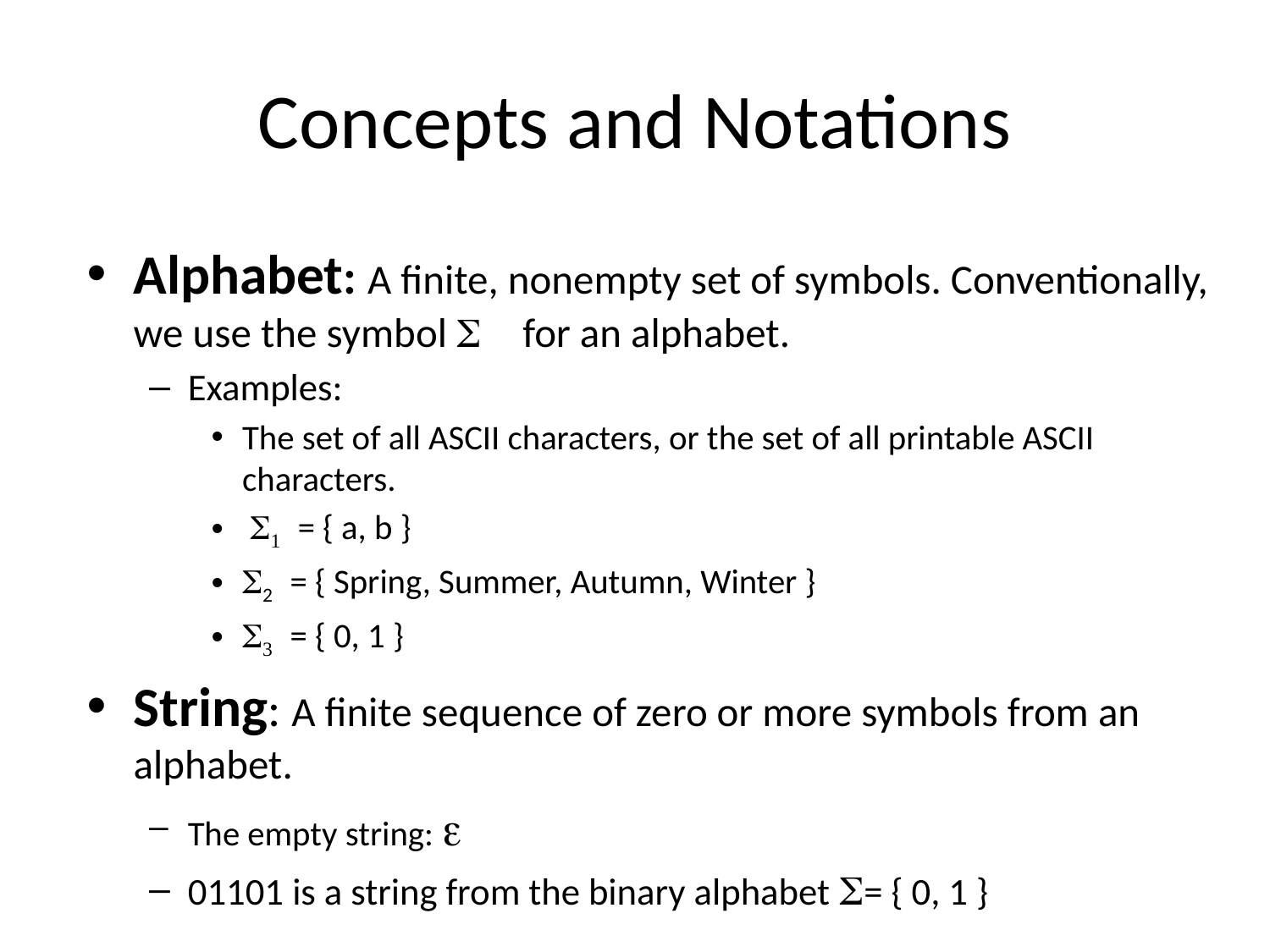

# Concepts and Notations
Alphabet: A finite, nonempty set of symbols. Conventionally, we use the symbol Σ  for an alphabet.
Examples:
The set of all ASCII characters, or the set of all printable ASCII characters.
 Σ1 = { a, b }
Σ2 = { Spring, Summer, Autumn, Winter }
Σ3 = { 0, 1 }
String: A finite sequence of zero or more symbols from an alphabet.
The empty string: ε
01101 is a string from the binary alphabet Σ= { 0, 1 }